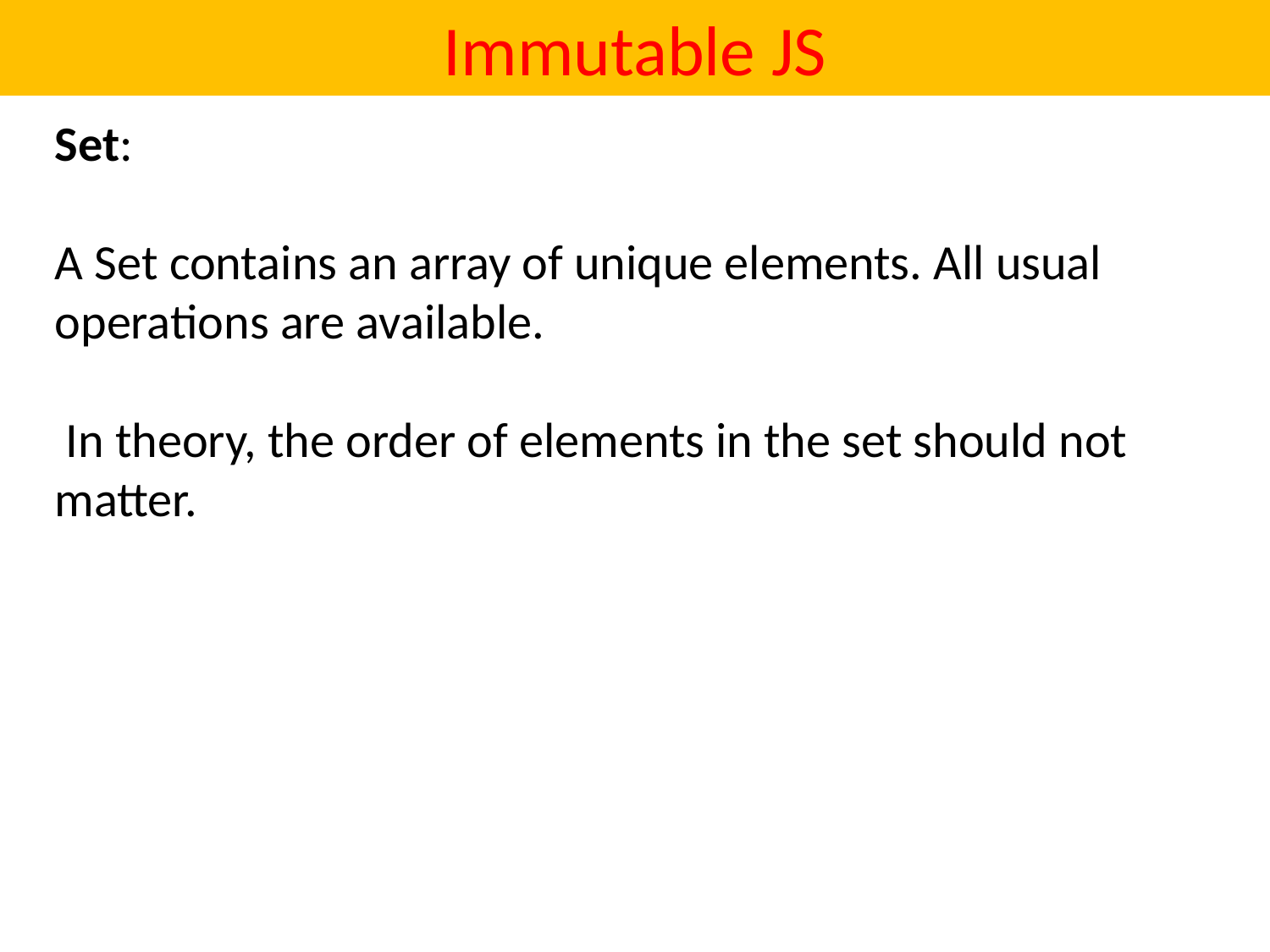

# Immutable JS
Set:

A Set contains an array of unique elements. All usual operations are available.

 In theory, the order of elements in the set should not matter.